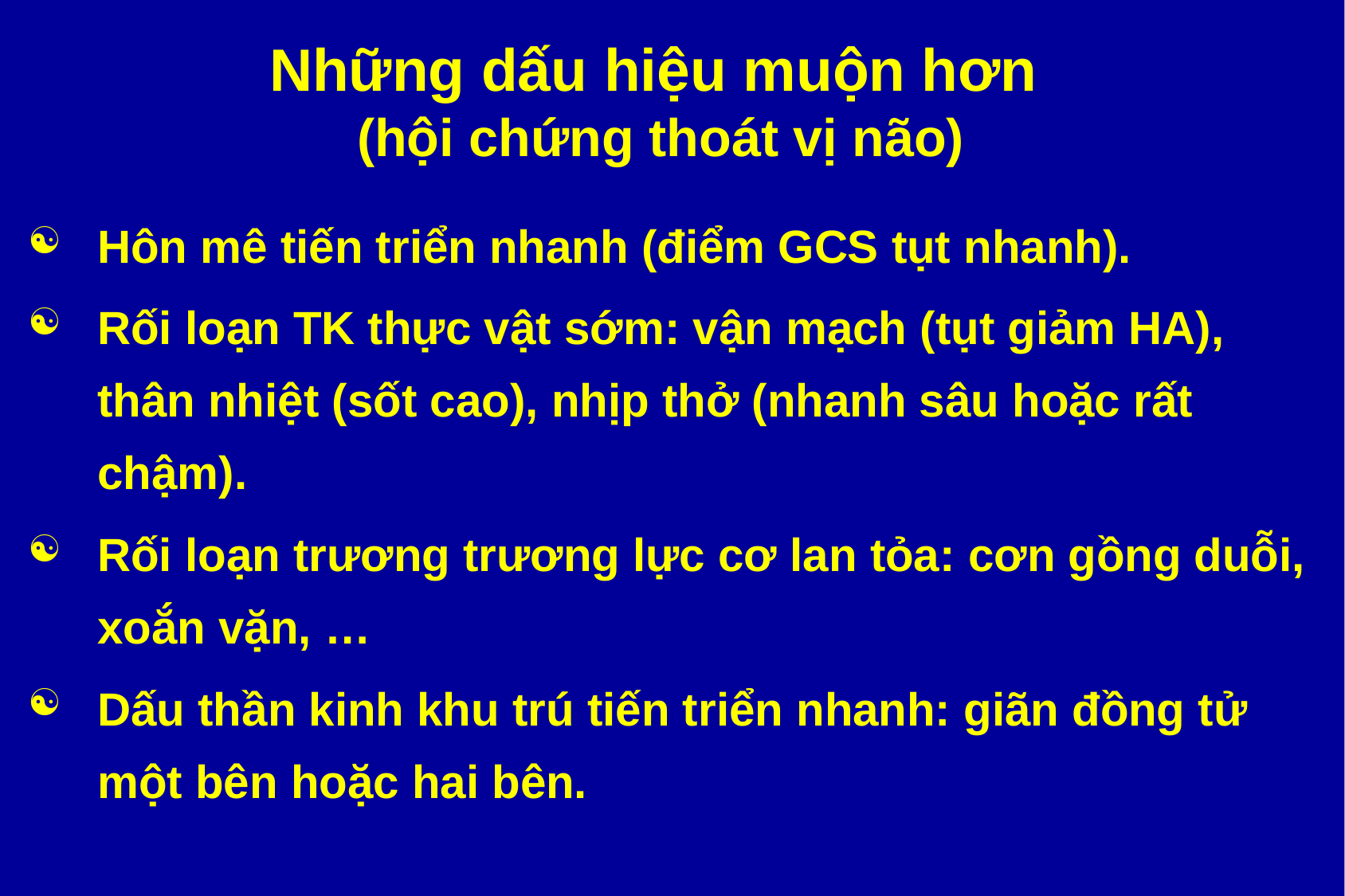

# Những dấu hiệu muộn hơn (hội chứng thoát vị não)
Hôn mê tiến triển nhanh (điểm GCS tụt nhanh).
Rối loạn TK thực vật sớm: vận mạch (tụt giảm HA), thân nhiệt (sốt cao), nhịp thở (nhanh sâu hoặc rất chậm).
Rối loạn trương trương lực cơ lan tỏa: cơn gồng duỗi, xoắn vặn, …
Dấu thần kinh khu trú tiến triển nhanh: giãn đồng tử một bên hoặc hai bên.